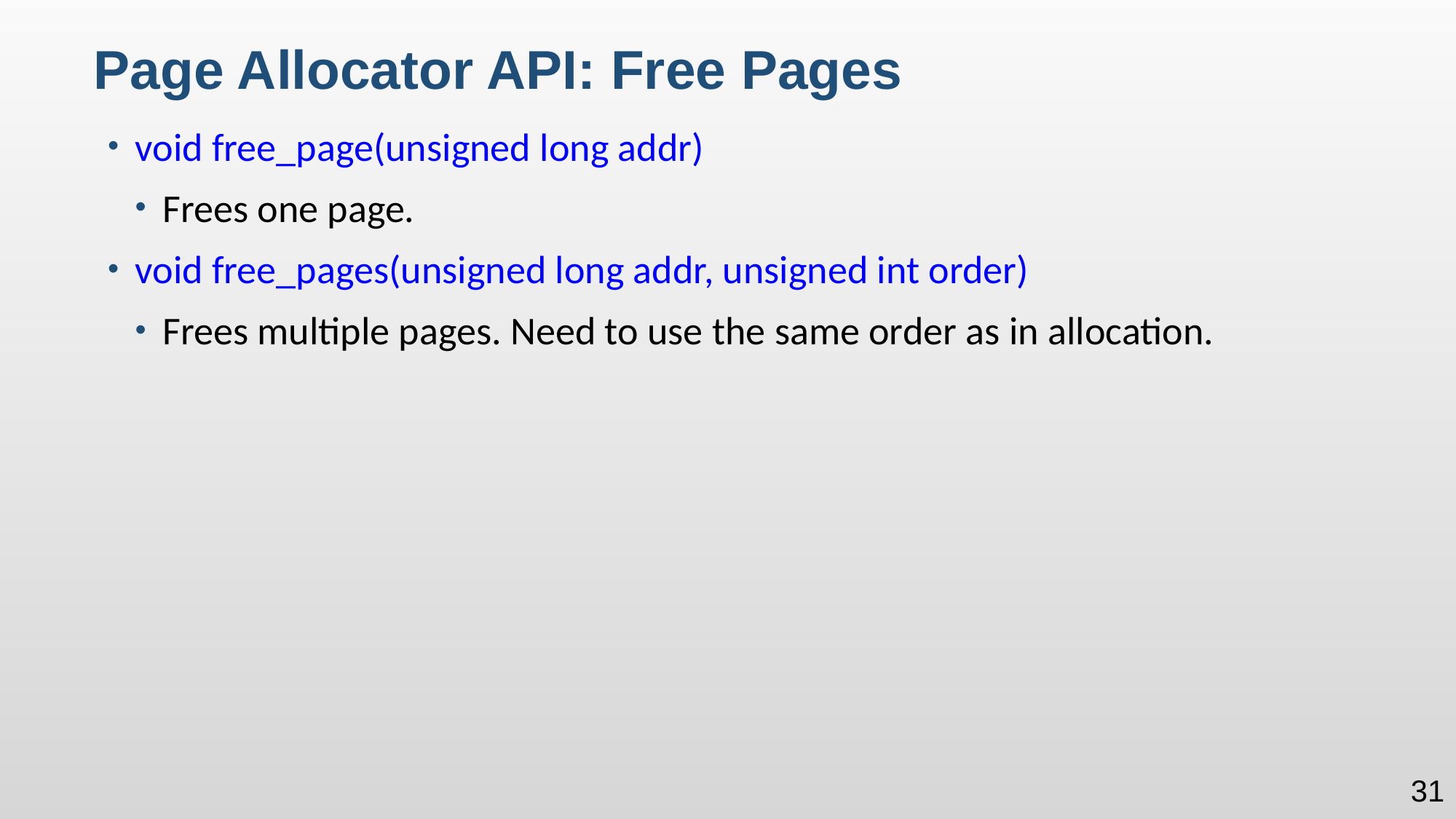

Page Allocator API: Free Pages
void free_page(unsigned long addr)
Frees one page.
void free_pages(unsigned long addr, unsigned int order)
Frees multiple pages. Need to use the same order as in allocation.
31